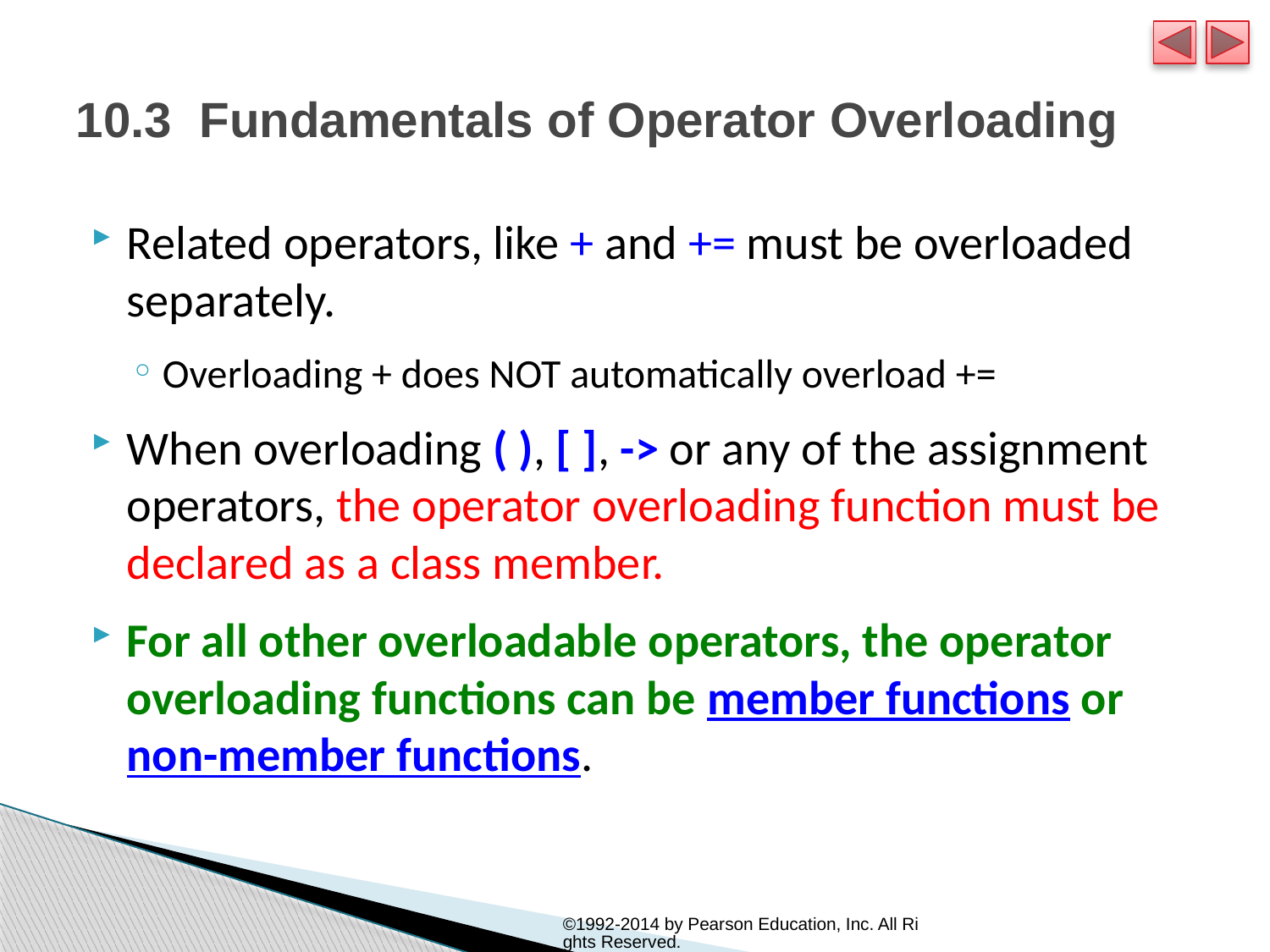

# 10.3  Fundamentals of Operator Overloading
Related operators, like + and += must be overloaded separately.
Overloading + does NOT automatically overload +=
When overloading ( ), [ ], -> or any of the assignment operators, the operator overloading function must be declared as a class member.
For all other overloadable operators, the operator overloading functions can be member functions or non-member functions.
©1992-2014 by Pearson Education, Inc. All Rights Reserved.